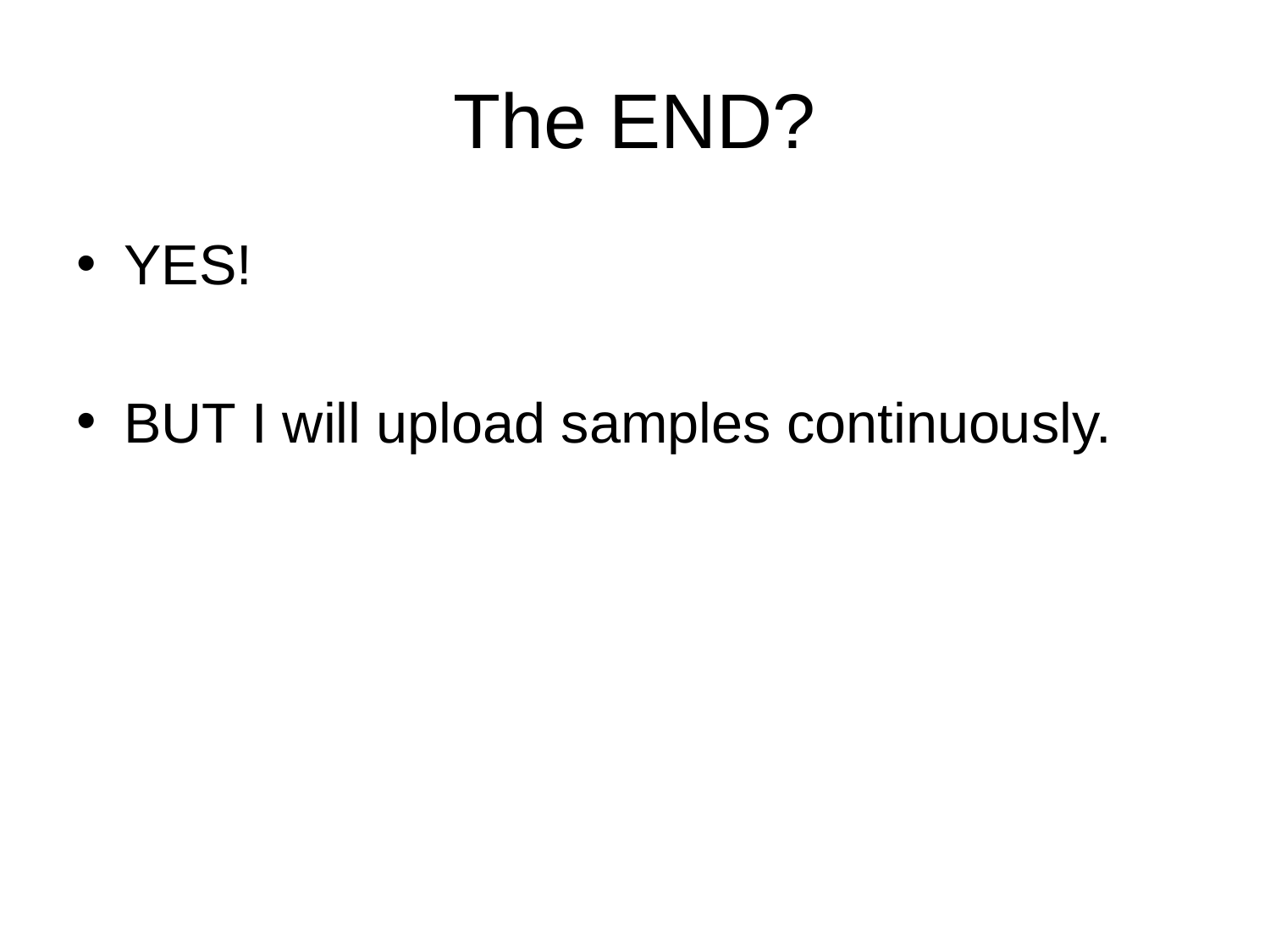

# The END?
YES!

BUT I will upload samples continuously.